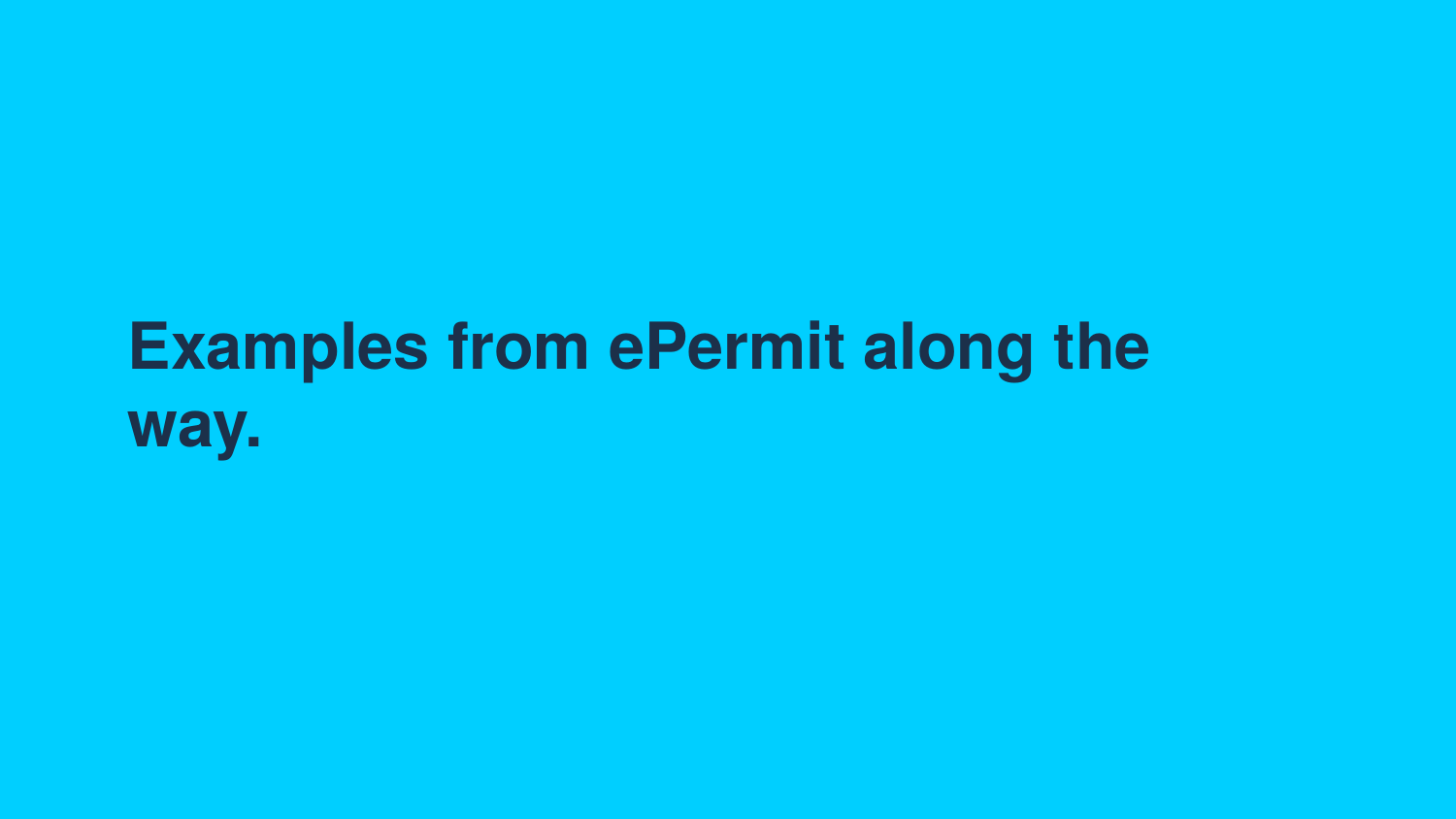

# Examples from ePermit along the way.